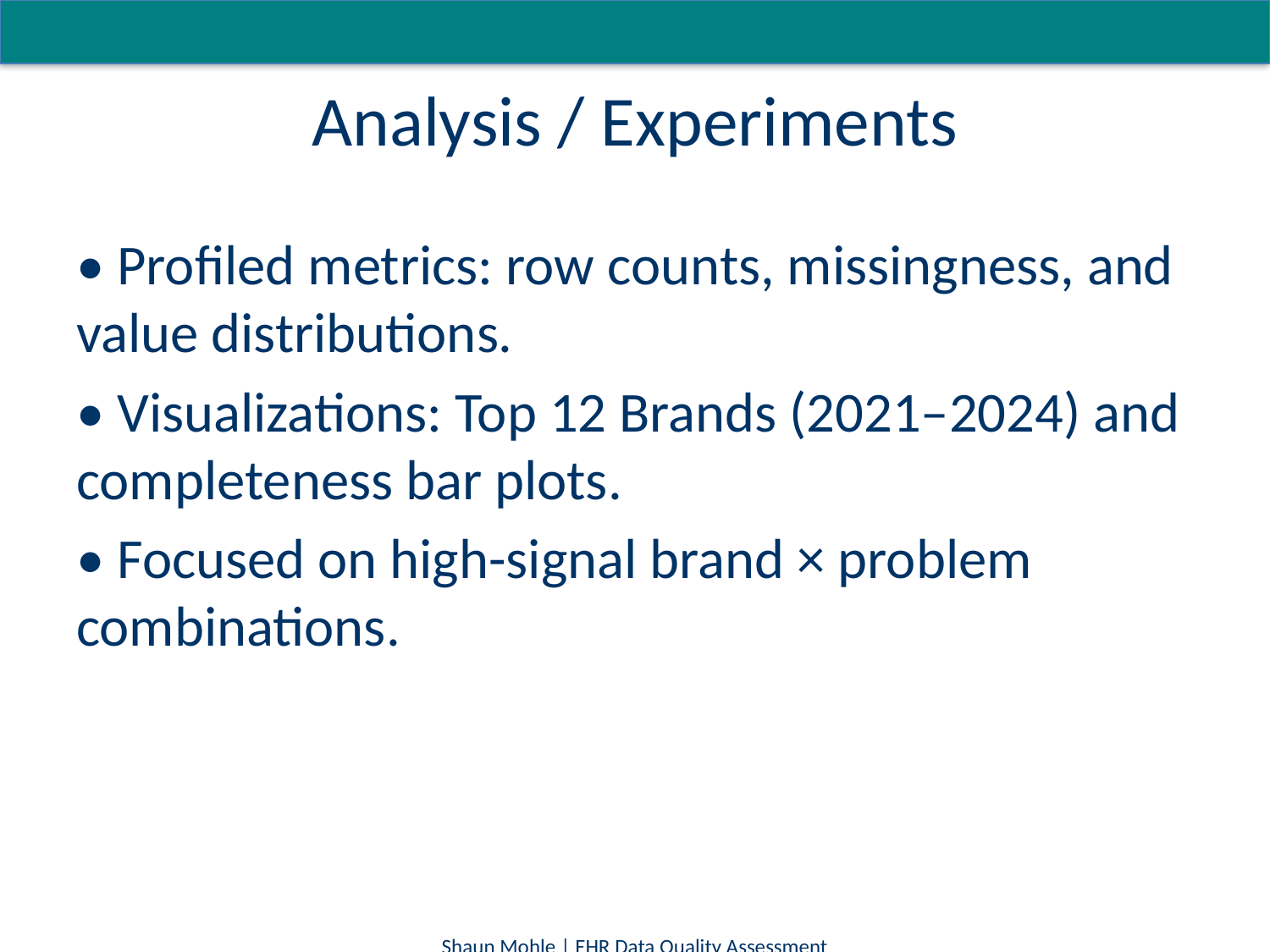

# Analysis / Experiments
• Profiled metrics: row counts, missingness, and value distributions.
• Visualizations: Top 12 Brands (2021–2024) and completeness bar plots.
• Focused on high-signal brand × problem combinations.

Shaun Mohle | EHR Data Quality Assessment